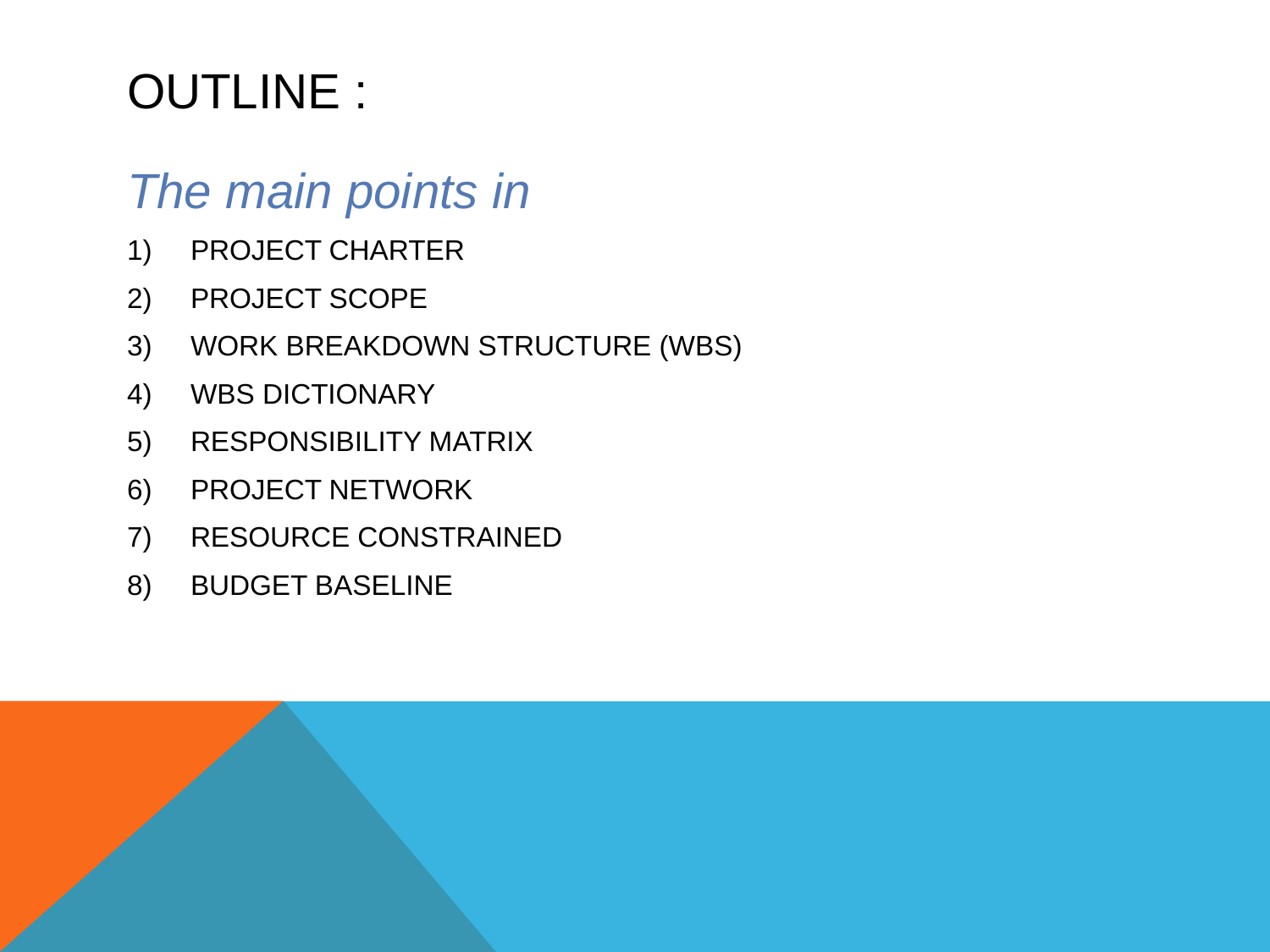

# Outline :
The main points in
Project Charter
Project Scope
Work Breakdown Structure (WBS)
WBS Dictionary
Responsibility Matrix
Project Network
Resource Constrained
Budget Baseline